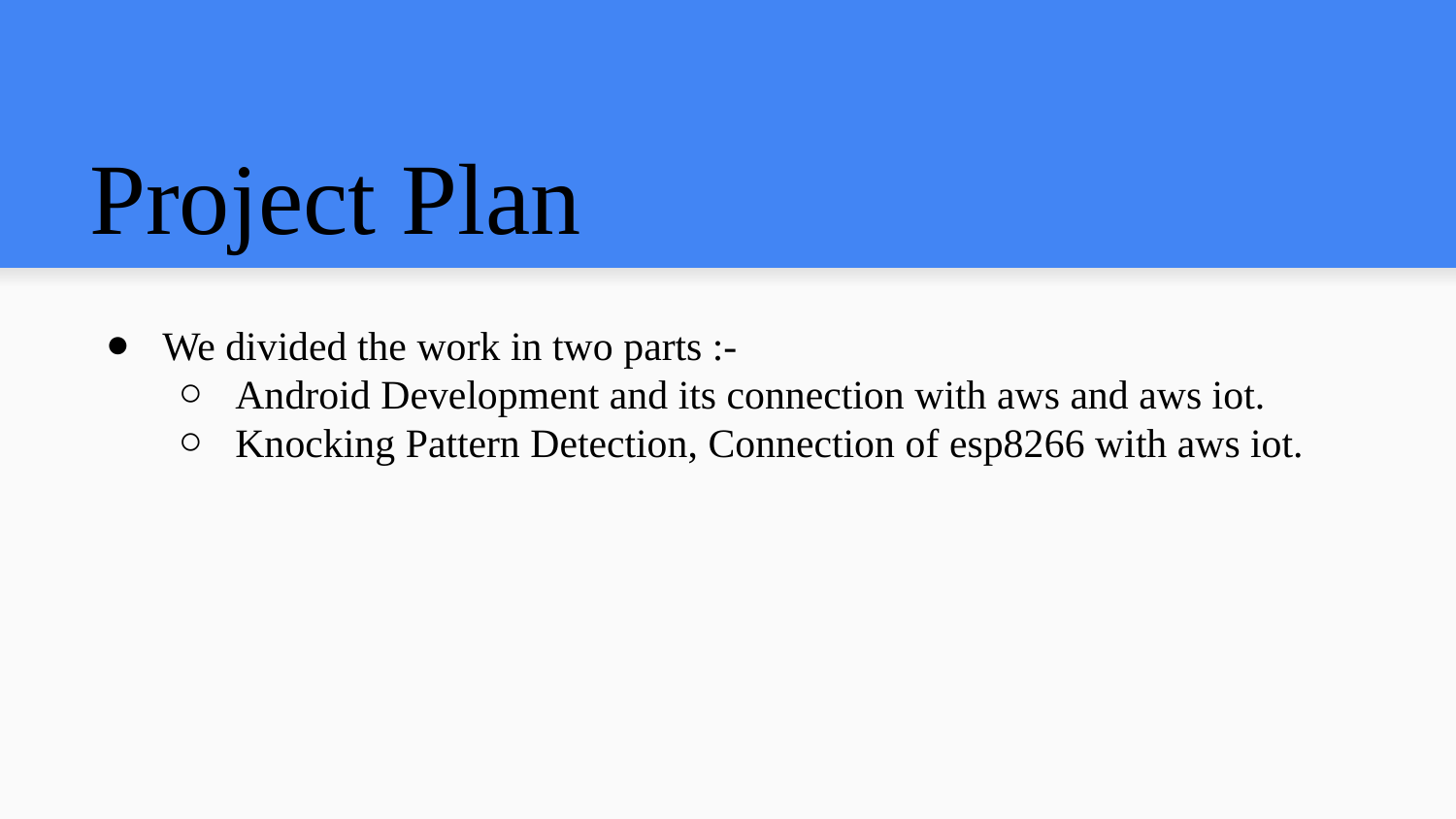

# Project Plan
We divided the work in two parts :-
Android Development and its connection with aws and aws iot.
Knocking Pattern Detection, Connection of esp8266 with aws iot.